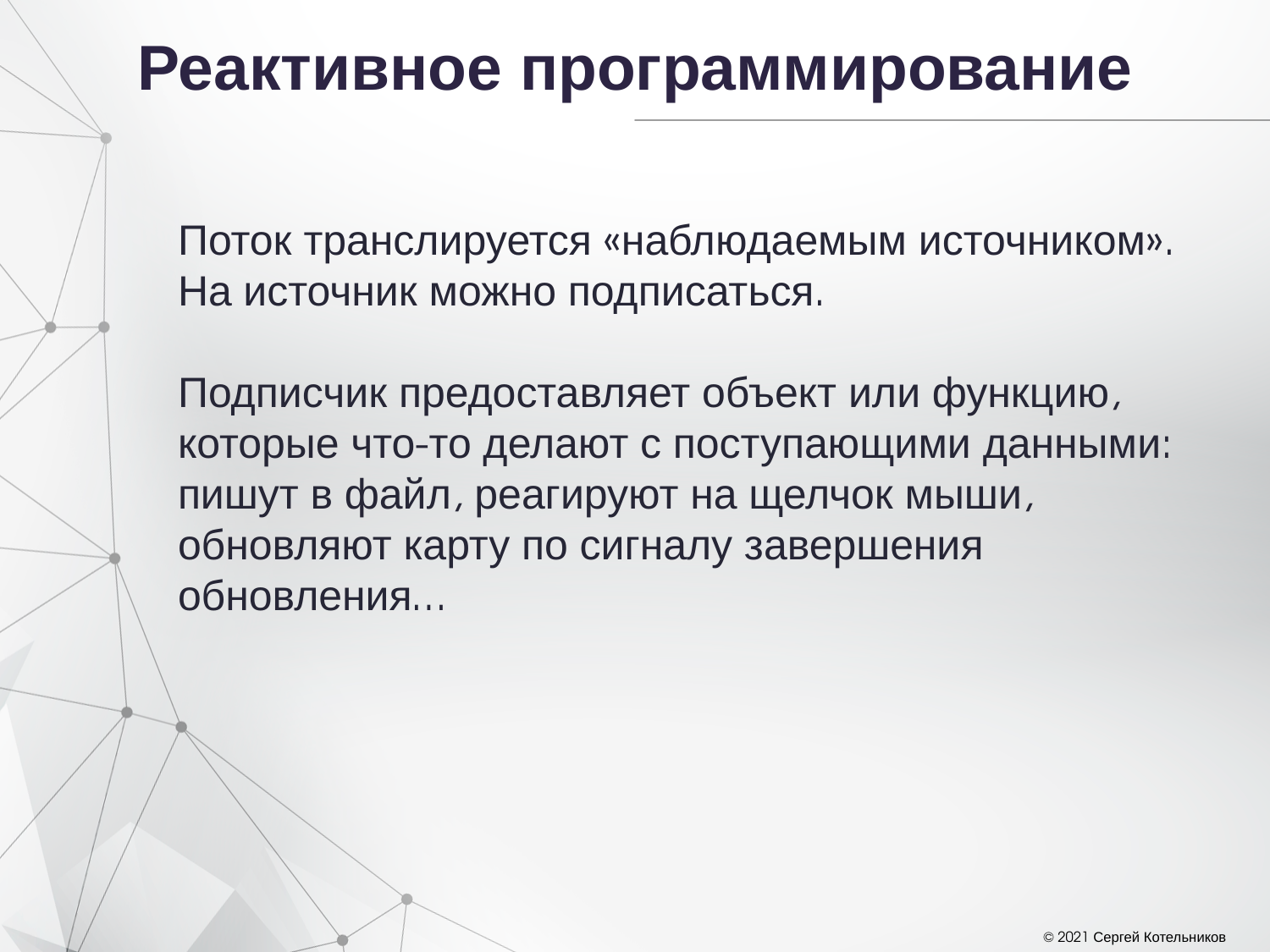

# Реактивное программирование
Поток транслируется «наблюдаемым источником». На источник можно подписаться.

Подписчик предоставляет объект или функцию, которые что-то делают с поступающими данными: пишут в файл, реагируют на щелчок мыши, обновляют карту по сигналу завершения обновления…

© 2021 Сергей Котельников